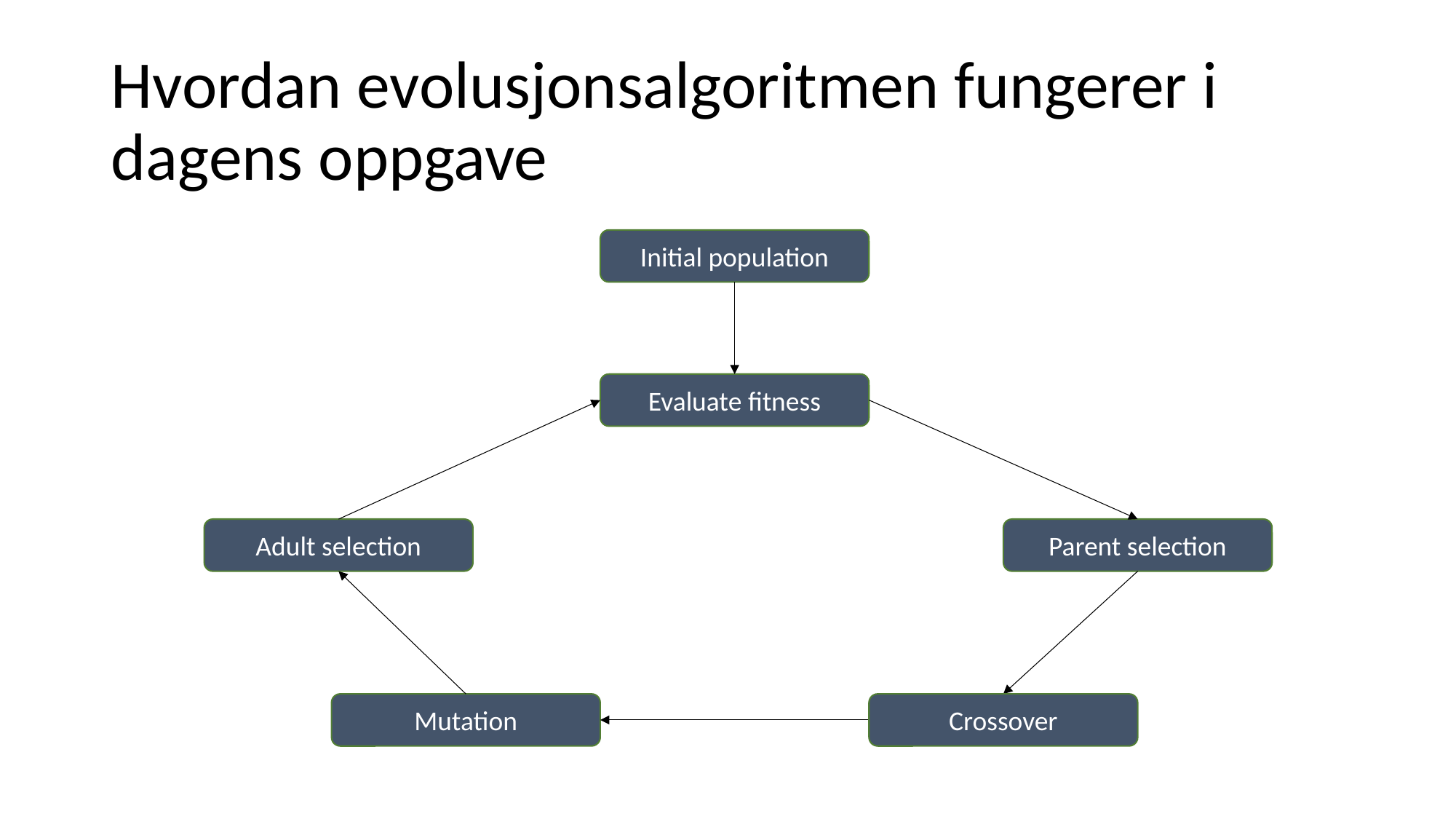

# Hvordan evolusjonsalgoritmen fungerer i dagens oppgave
Initial population
Evaluate fitness
Adult selection
Parent selection
Mutation
Crossover